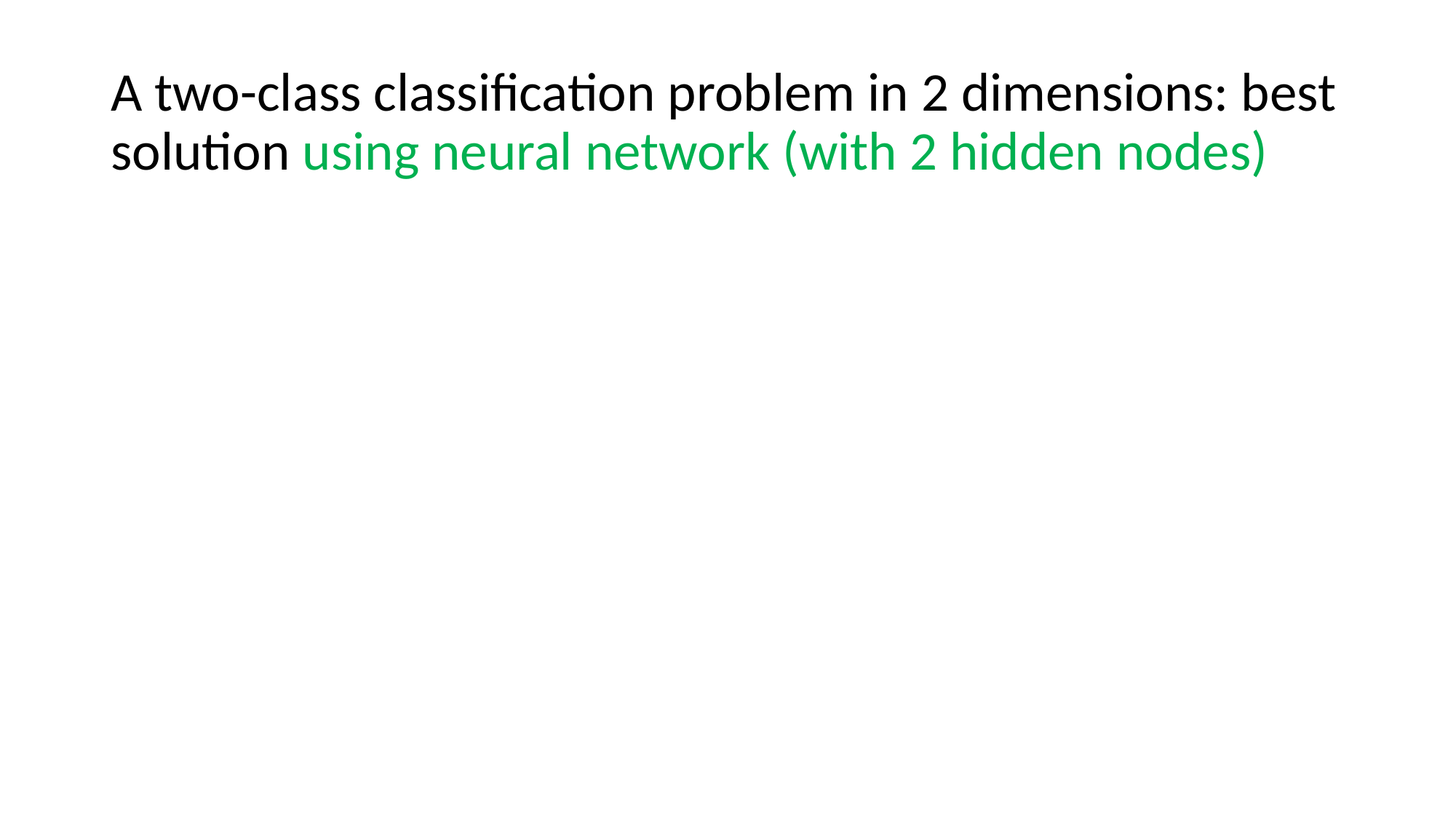

# A two-class classification problem in 2 dimensions: best solution using neural network (with 2 hidden nodes)